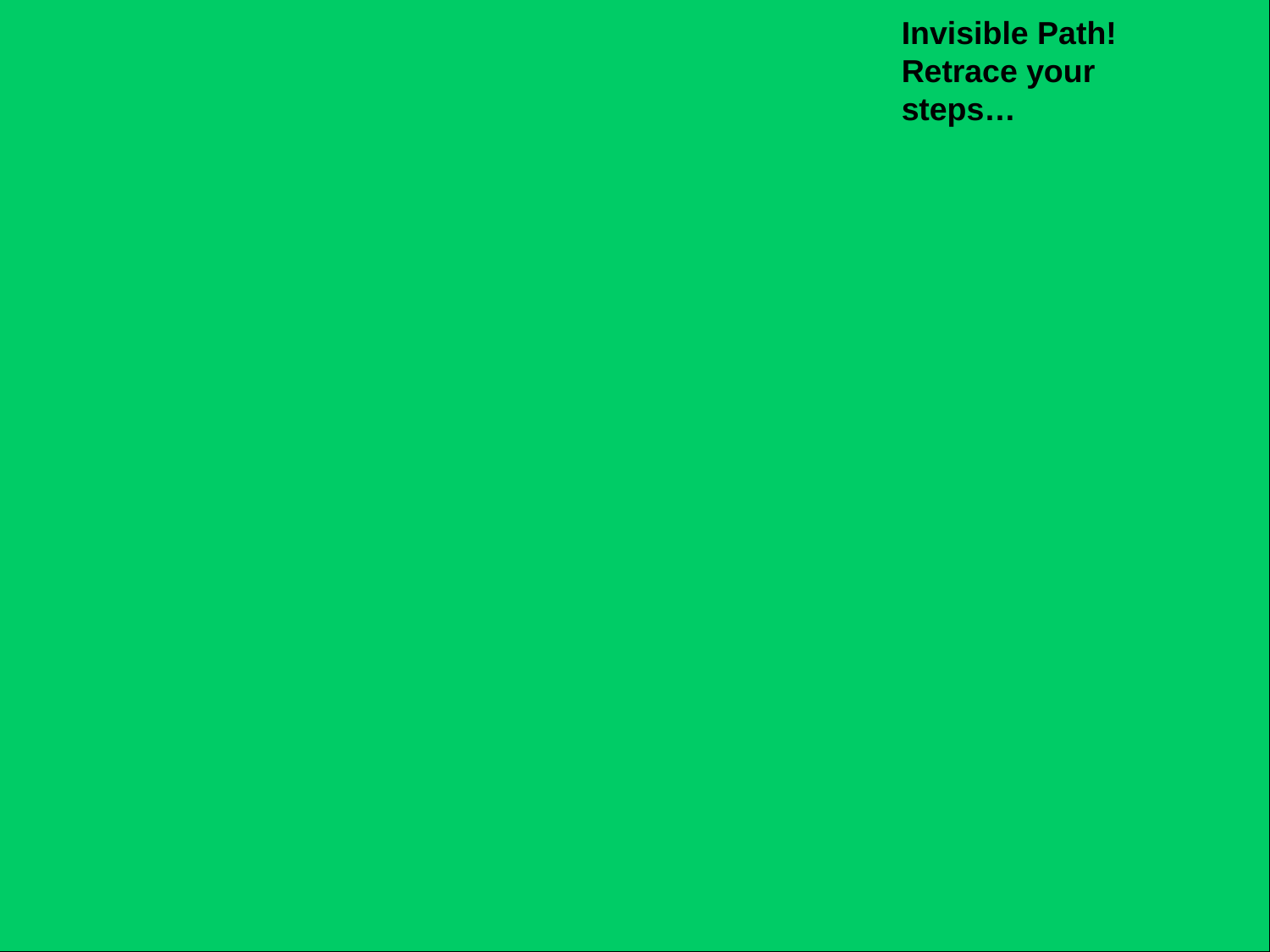

Invisible Path! Retrace your steps…

Next
Level